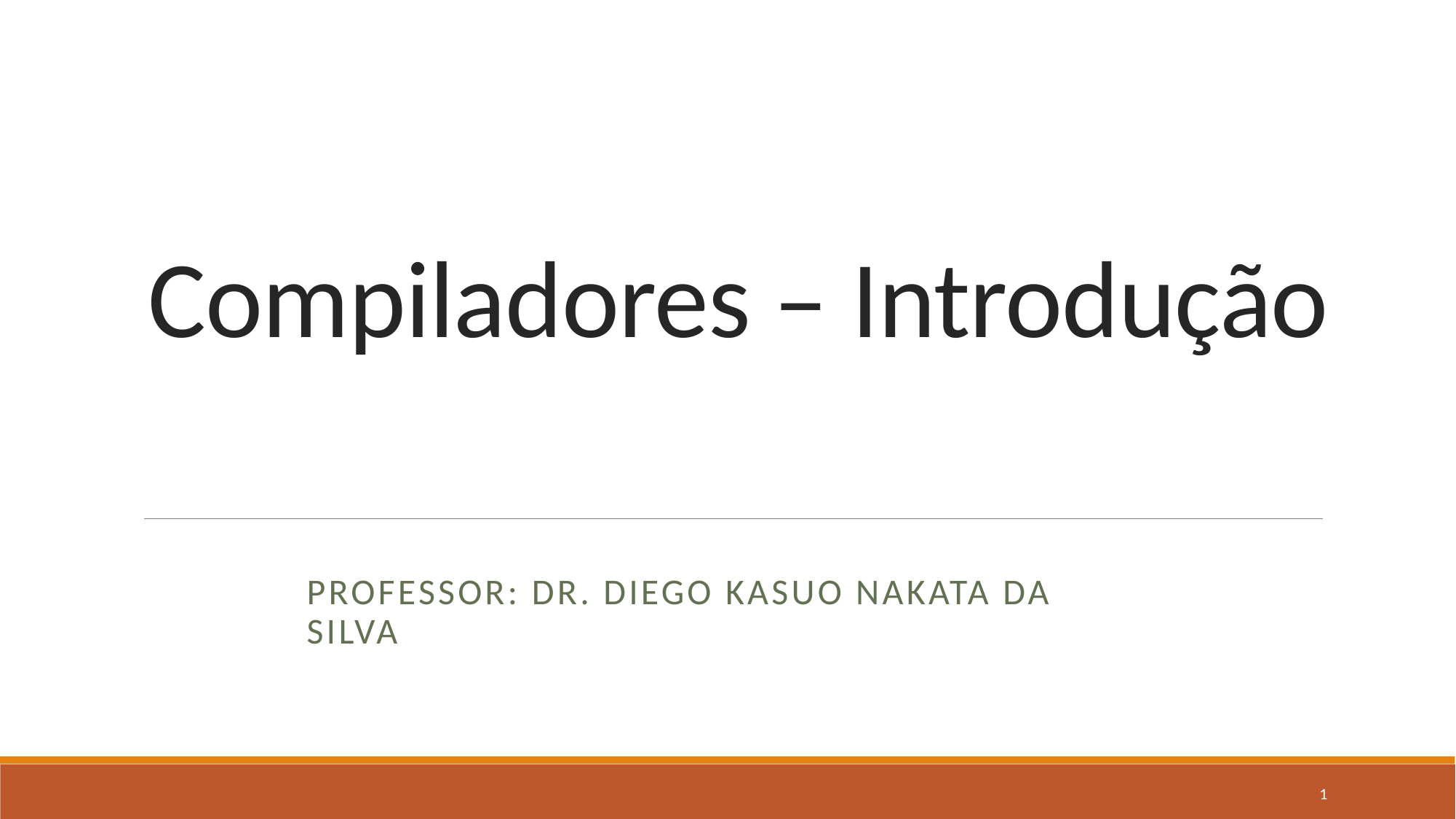

# Compiladores – Introdução
Professor: Dr. Diego Kasuo Nakata da Silva
1